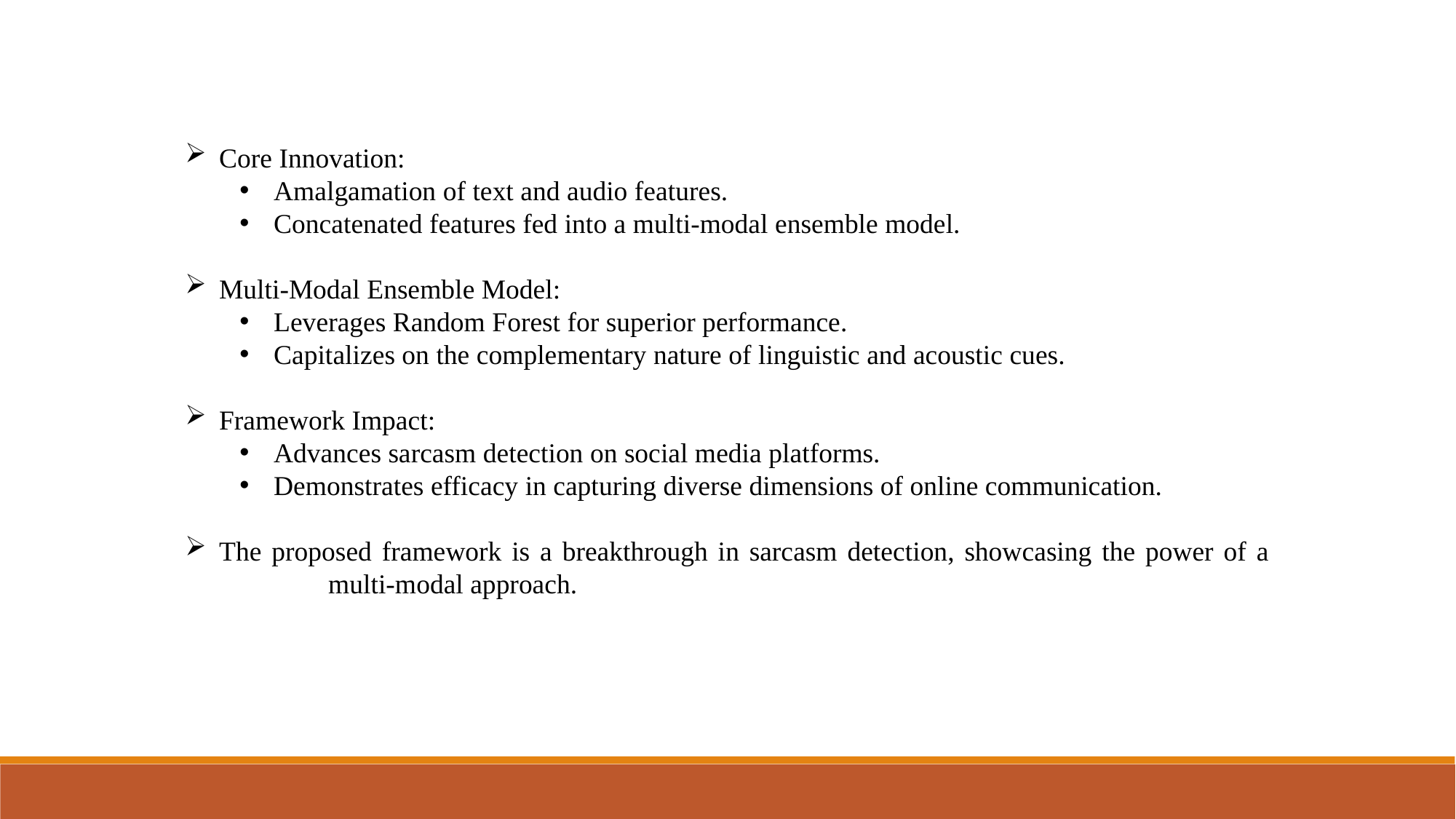

Core Innovation:
Amalgamation of text and audio features.
Concatenated features fed into a multi-modal ensemble model.

Multi-Modal Ensemble Model:
Leverages Random Forest for superior performance.
Capitalizes on the complementary nature of linguistic and acoustic cues.

Framework Impact:
Advances sarcasm detection on social media platforms.
Demonstrates efficacy in capturing diverse dimensions of online communication.

The proposed framework is a breakthrough in sarcasm detection, showcasing the power of a 	multi-modal approach.
3